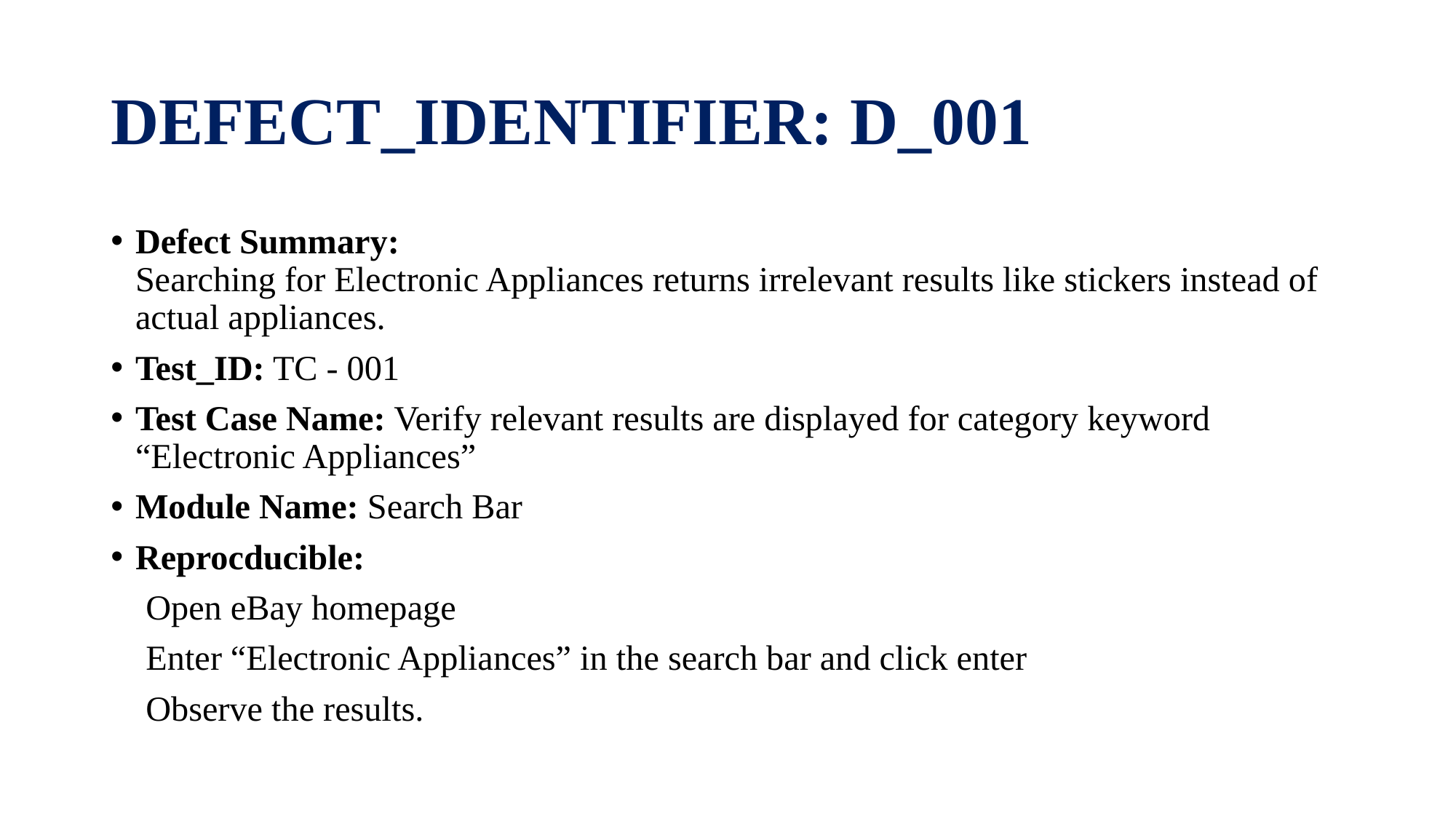

# DEFECT_IDENTIFIER: D_001
Defect Summary:
Searching for Electronic Appliances returns irrelevant results like stickers instead of actual appliances.
Test_ID: TC - 001
Test Case Name: Verify relevant results are displayed for category keyword “Electronic Appliances”
Module Name: Search Bar
Reprocducible:
    Open eBay homepage
    Enter “Electronic Appliances” in the search bar and click enter
    Observe the results.